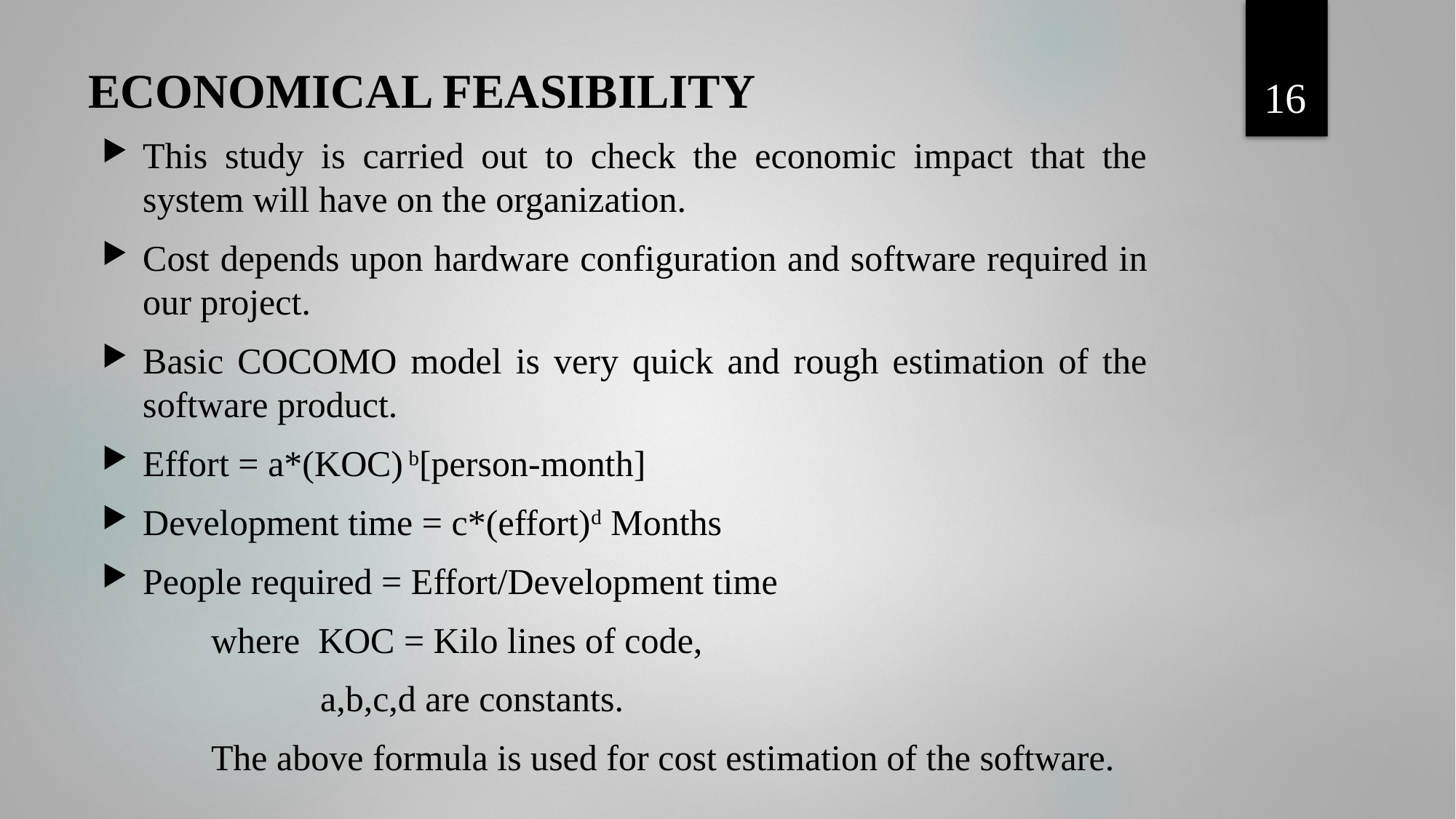

16
# ECONOMICAL FEASIBILITY
This study is carried out to check the economic impact that the system will have on the organization.
Cost depends upon hardware configuration and software required in our project.
Basic COCOMO model is very quick and rough estimation of the software product.
Effort = a*(KOC) b[person-month]
Development time = c*(effort)d Months
People required = Effort/Development time
	where  KOC = Kilo lines of code,
	            a,b,c,d are constants.
	The above formula is used for cost estimation of the software.